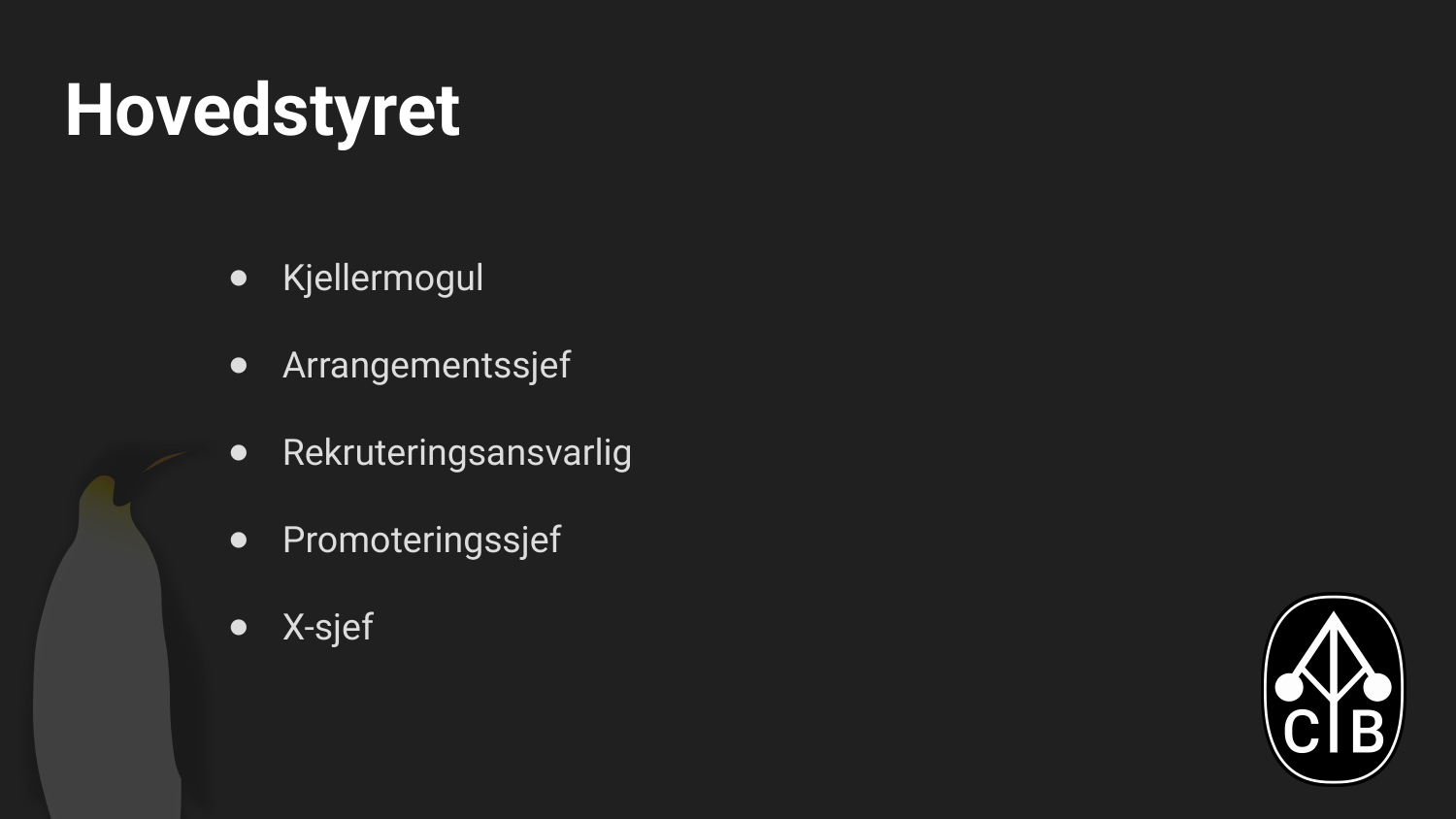

# Hovedstyret
Kjellermogul
Arrangementssjef
Rekruteringsansvarlig
Promoteringssjef
X-sjef